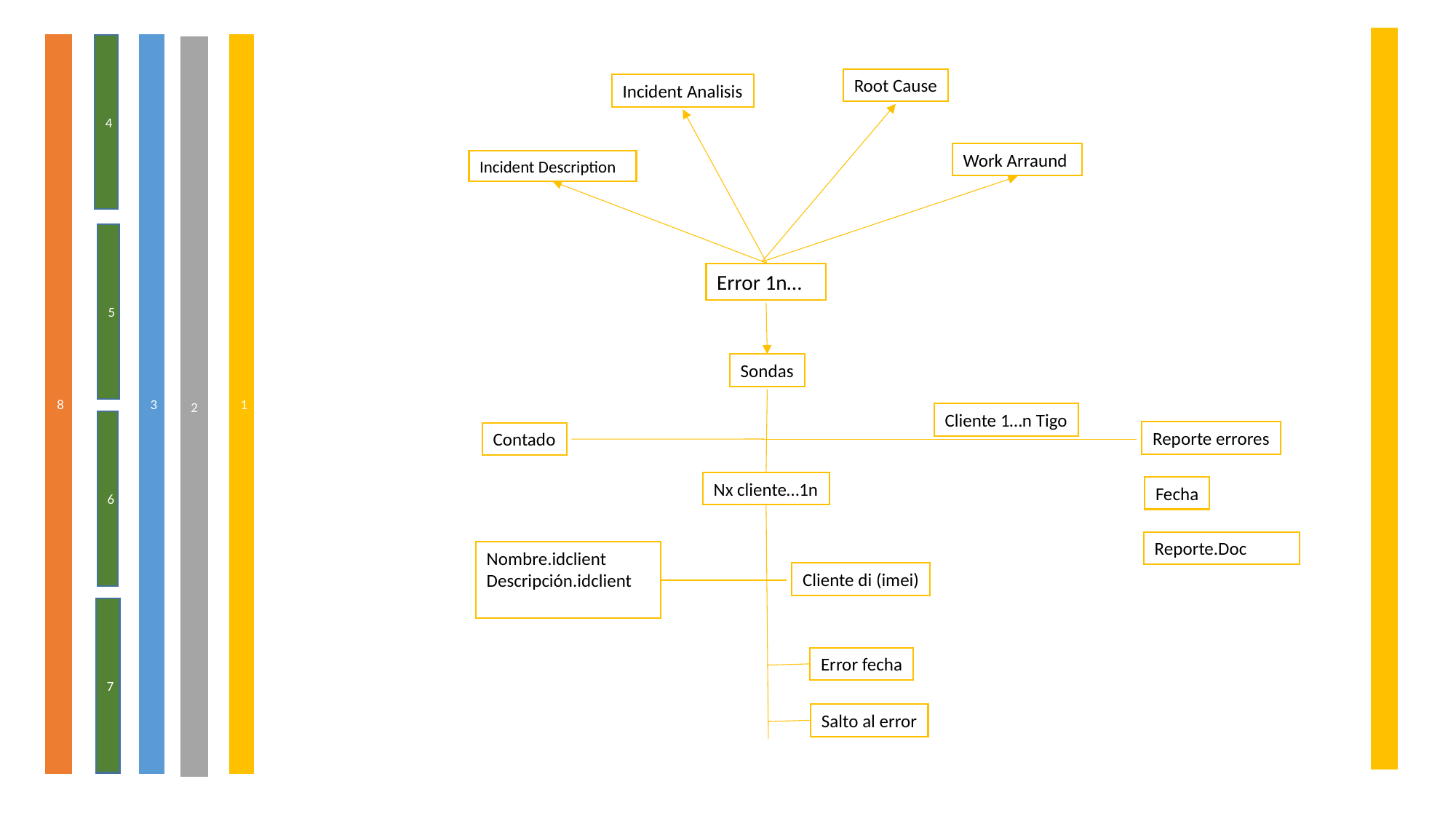

2
8
4
3
1
Root Cause
Incident Analisis
Work Arraund
Incident Description
Error 1n…
Sondas
Cliente 1…n Tigo
Reporte errores
Contado
Nx cliente…1n
Fecha
Reporte.Doc
Nombre.idclient
Descripción.idclient

Cliente di (imei)
Error fecha
Salto al error
5
6
7